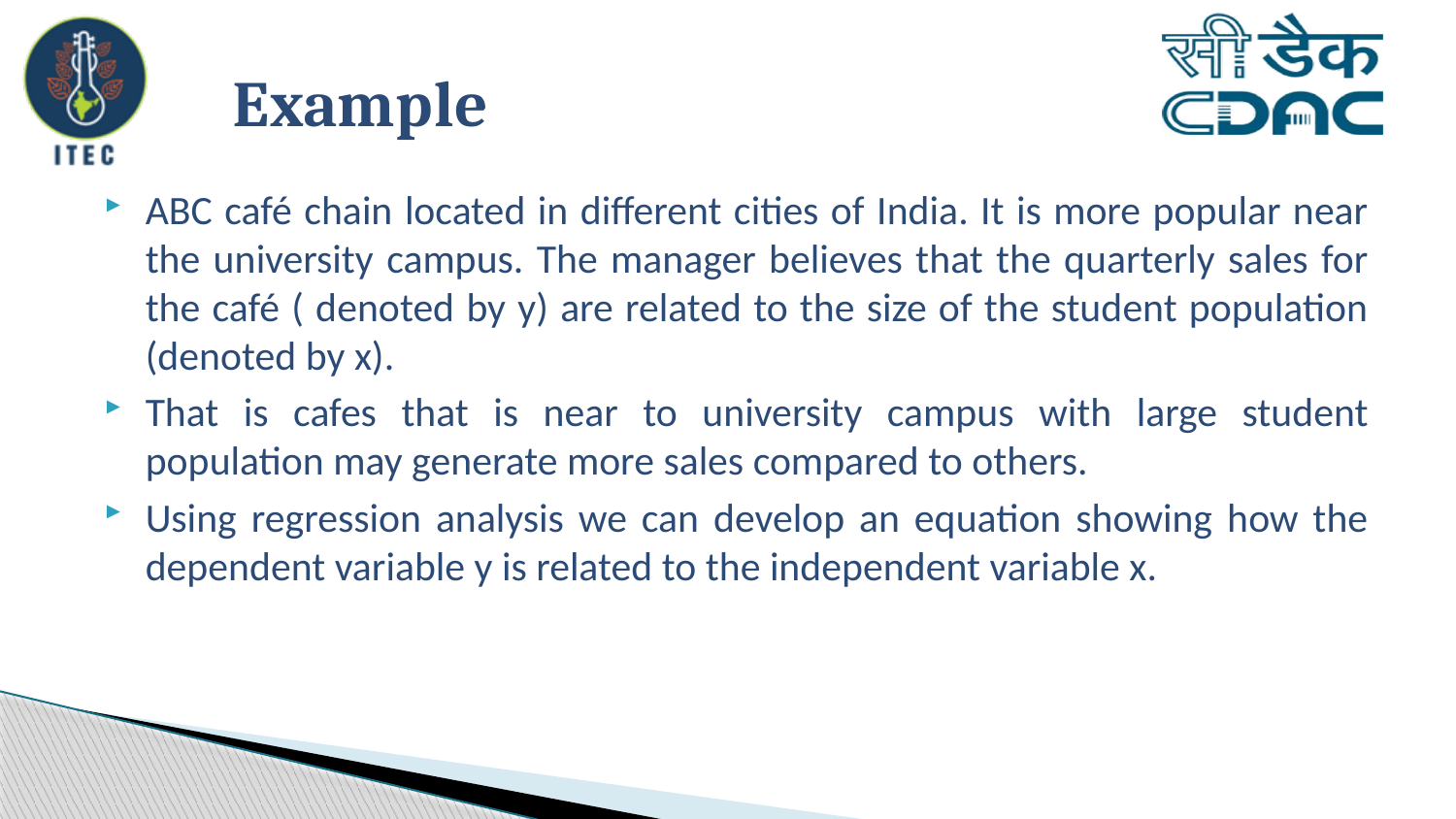

# Example
ABC café chain located in different cities of India. It is more popular near the university campus. The manager believes that the quarterly sales for the café ( denoted by y) are related to the size of the student population (denoted by x).
That is cafes that is near to university campus with large student population may generate more sales compared to others.
Using regression analysis we can develop an equation showing how the dependent variable y is related to the independent variable x.